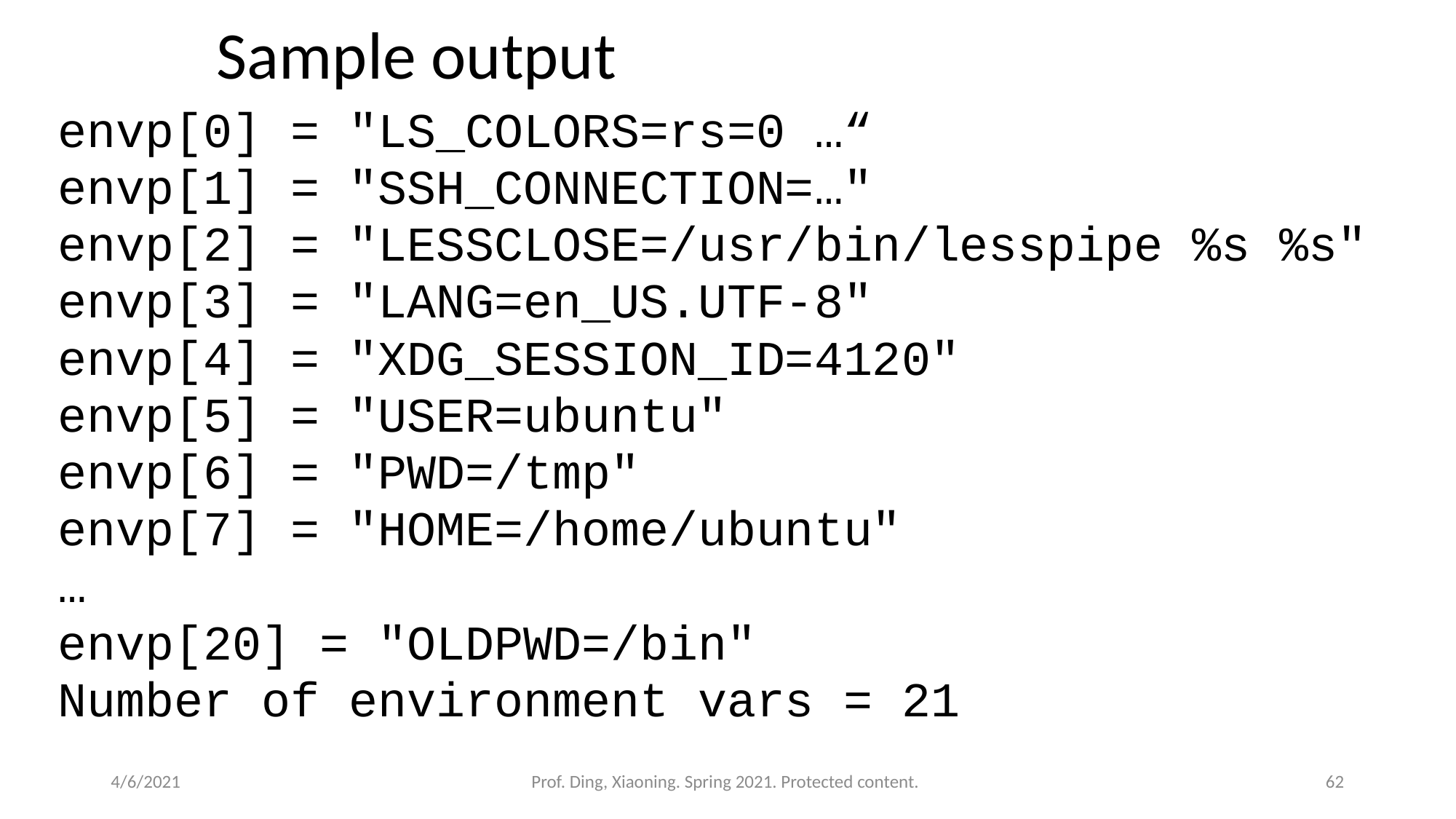

# Sample output

envp[0] = "LS_COLORS=rs=0 …“
envp[1] = "SSH_CONNECTION=…"
envp[2] = "LESSCLOSE=/usr/bin/lesspipe %s %s"
envp[3] = "LANG=en_US.UTF-8"
envp[4] = "XDG_SESSION_ID=4120"
envp[5] = "USER=ubuntu"
envp[6] = "PWD=/tmp"
envp[7] = "HOME=/home/ubuntu"
…
envp[20] = "OLDPWD=/bin"
Number of environment vars = 21

4/6/2021
Prof. Ding, Xiaoning. Spring 2021. Protected content.
62